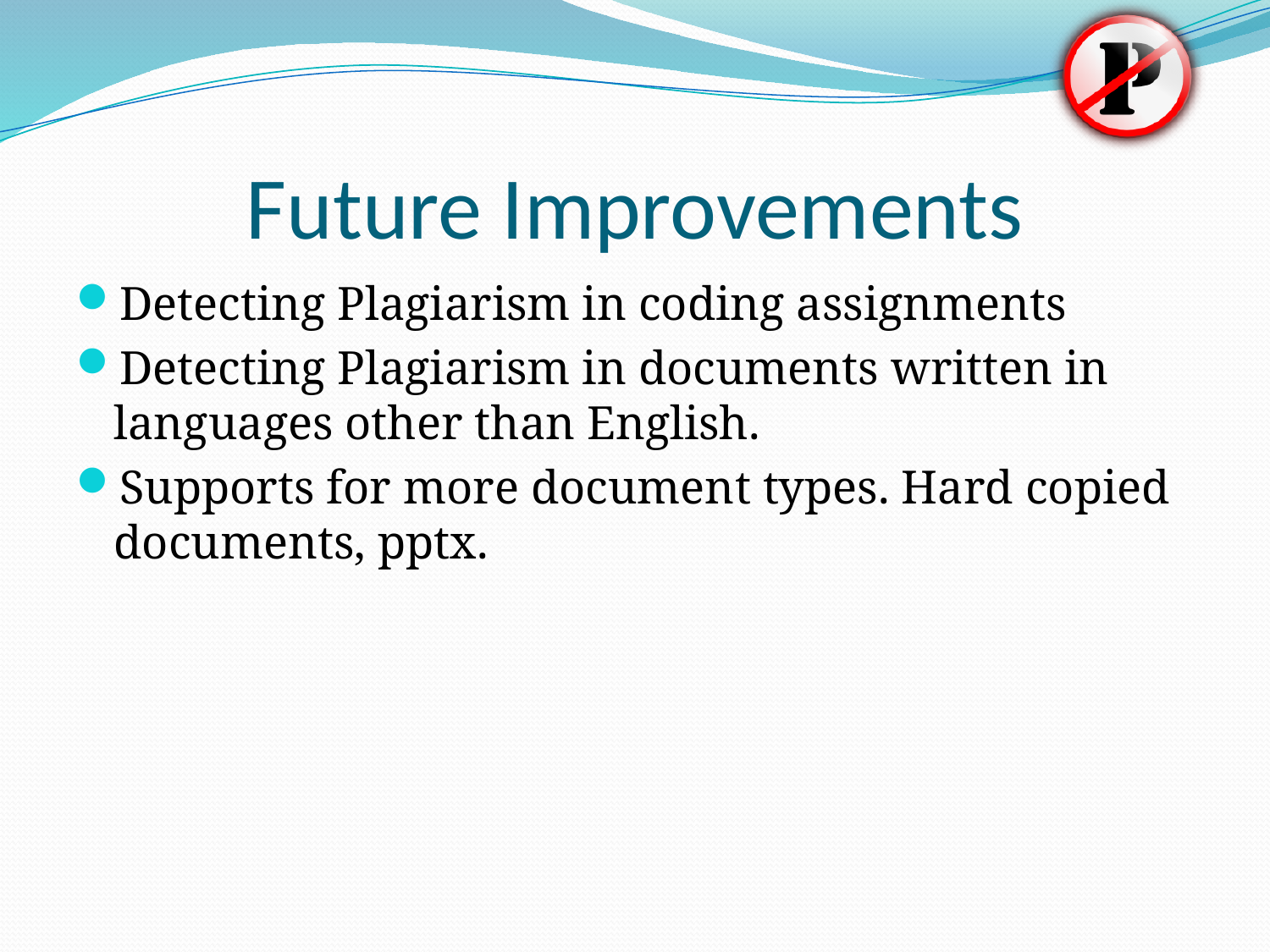

# Future Improvements
Detecting Plagiarism in coding assignments
Detecting Plagiarism in documents written in languages other than English.
Supports for more document types. Hard copied documents, pptx.